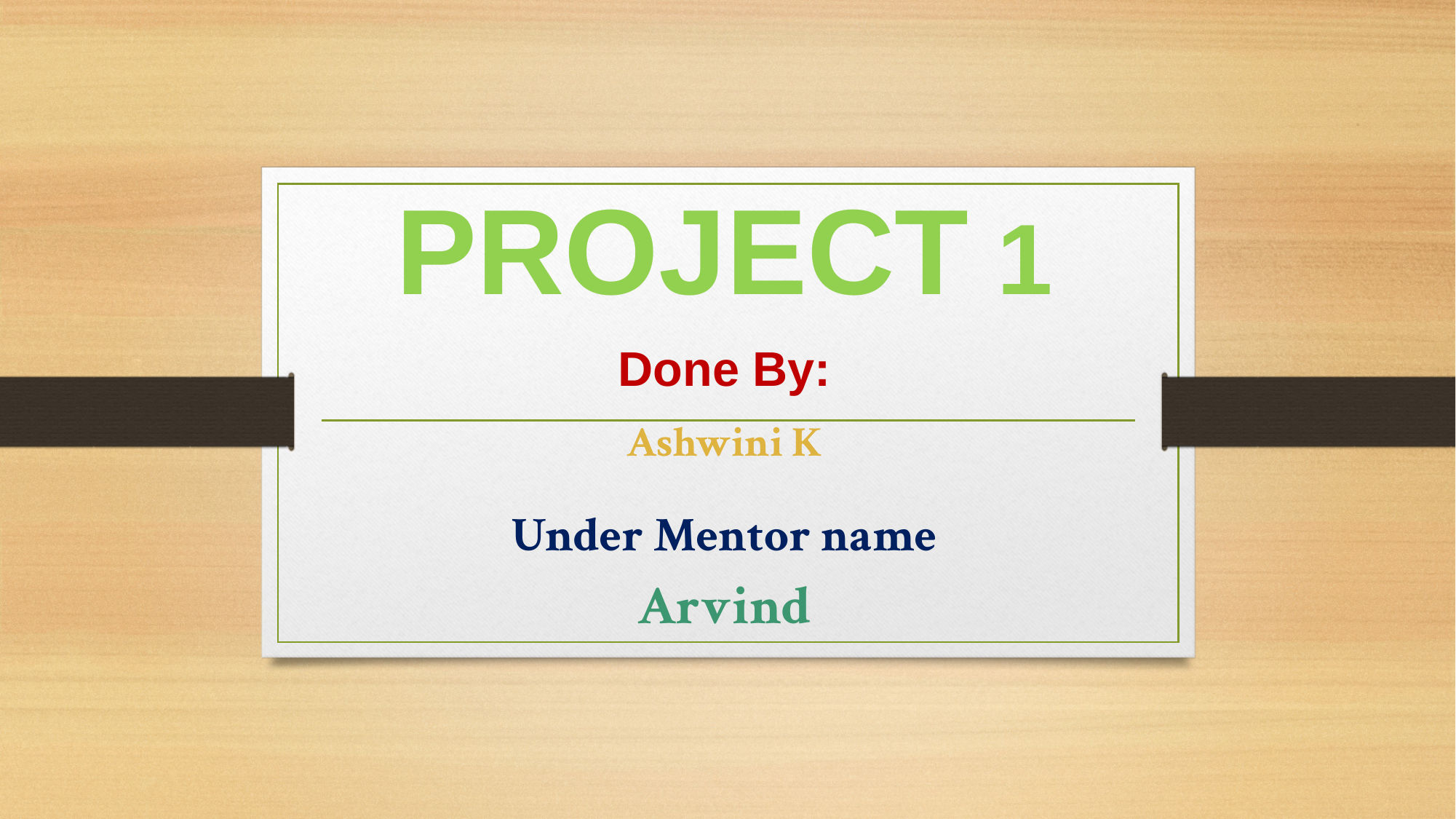

# PROJECT 1
Done By:
Ashwini K
Under Mentor name
Arvind